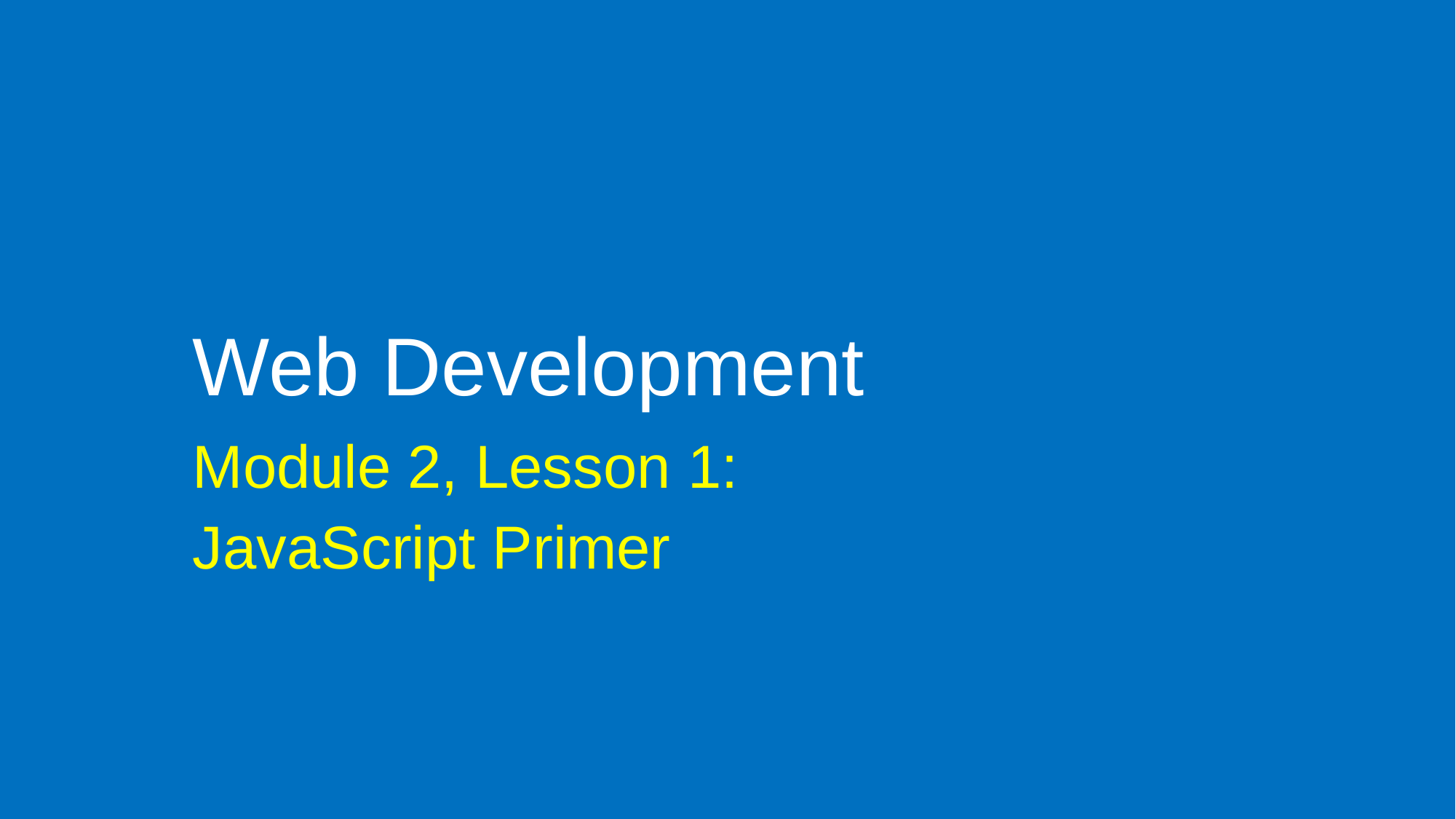

# Web Development
Module 2, Lesson 1:
JavaScript Primer